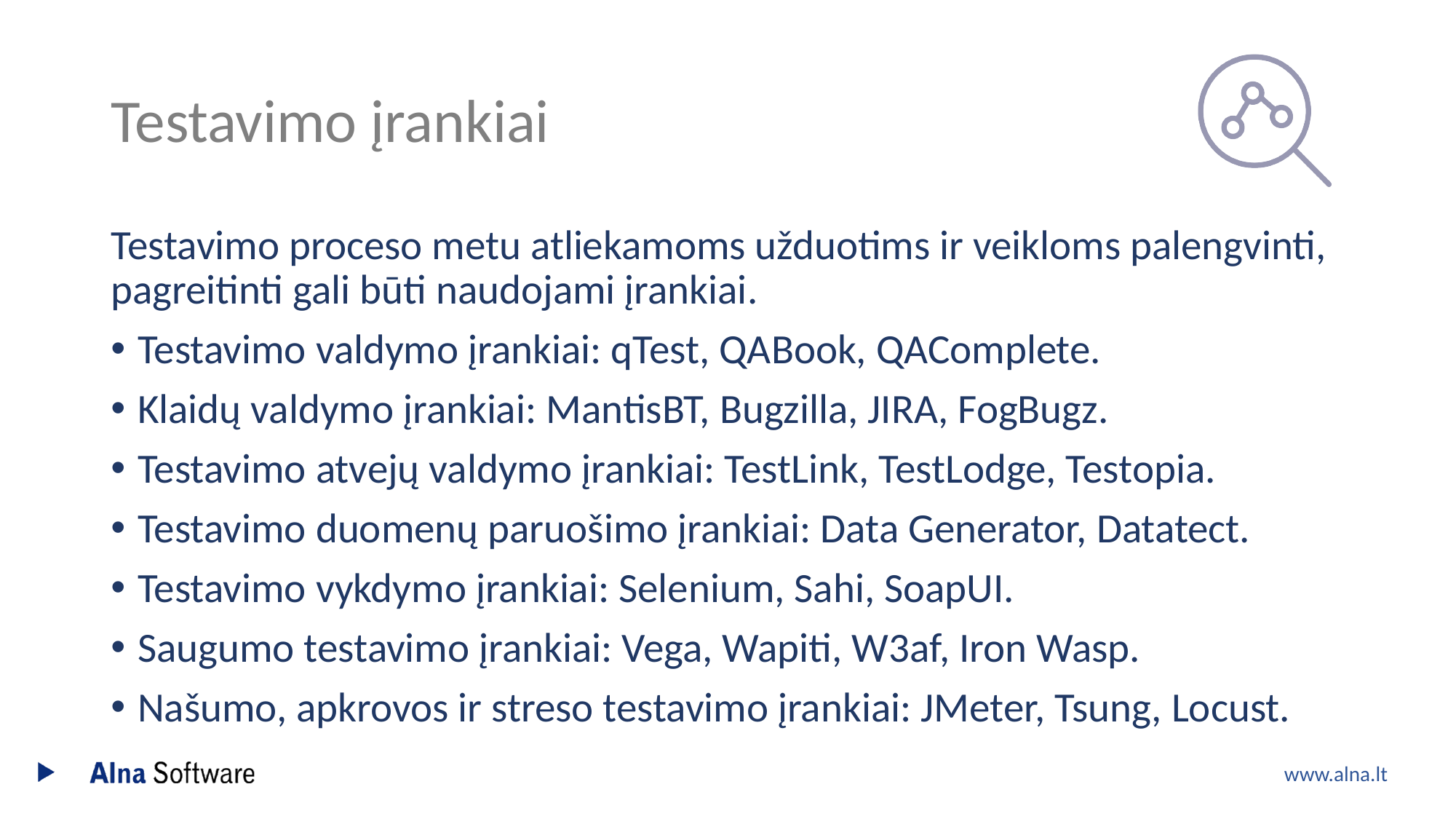

# Testavimo įrankiai
Testavimo proceso metu atliekamoms užduotims ir veikloms palengvinti, pagreitinti gali būti naudojami įrankiai.
Testavimo valdymo įrankiai: qTest, QABook, QAComplete.
Klaidų valdymo įrankiai: MantisBT, Bugzilla, JIRA, FogBugz.
Testavimo atvejų valdymo įrankiai: TestLink, TestLodge, Testopia.
Testavimo duomenų paruošimo įrankiai: Data Generator, Datatect.
Testavimo vykdymo įrankiai: Selenium, Sahi, SoapUI.
Saugumo testavimo įrankiai: Vega, Wapiti, W3af, Iron Wasp.
Našumo, apkrovos ir streso testavimo įrankiai: JMeter, Tsung, Locust.